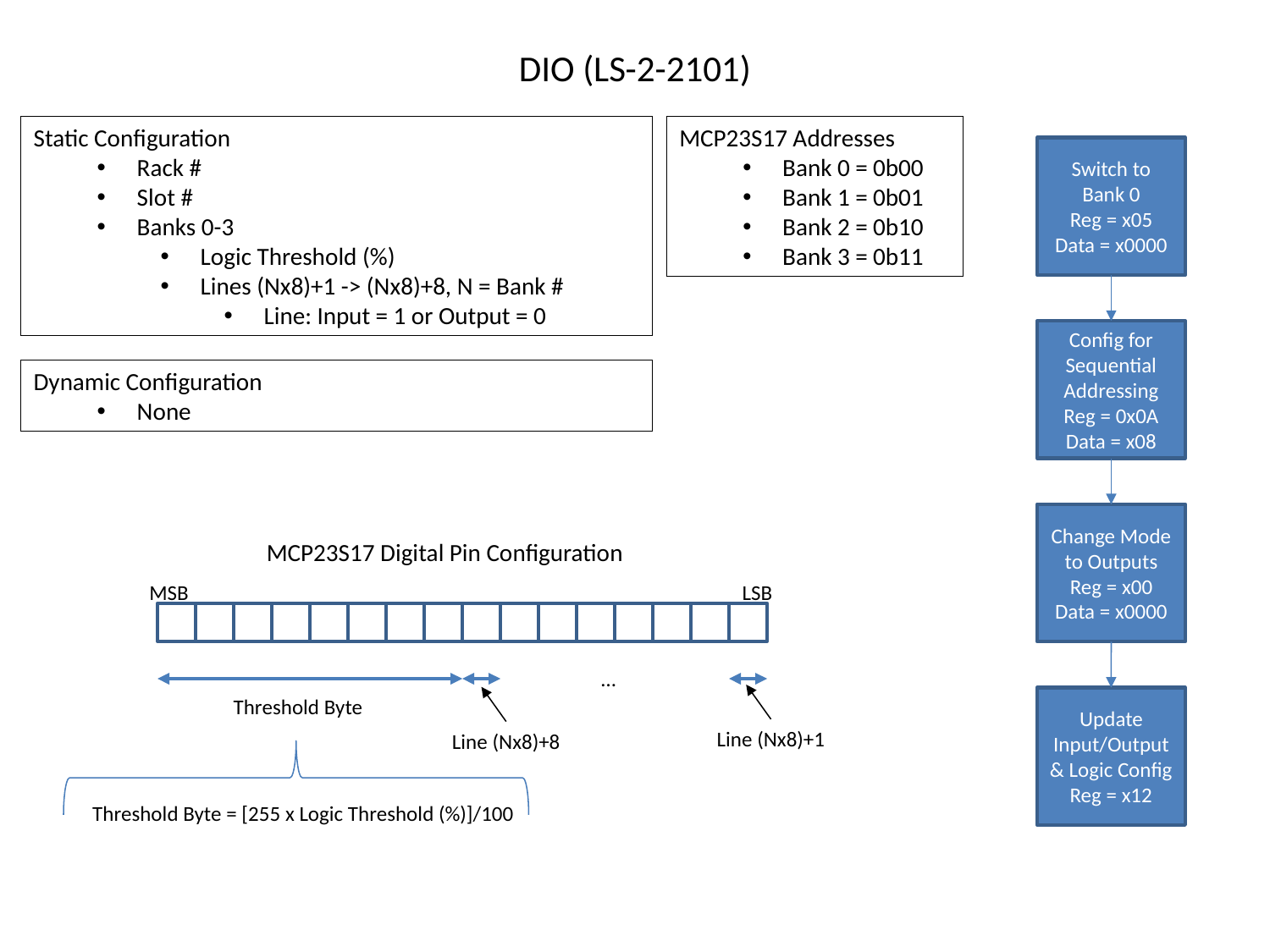

# DIO (LS-2-2101)
Static Configuration
Rack #
Slot #
Banks 0-3
Logic Threshold (%)
Lines (Nx8)+1 -> (Nx8)+8, N = Bank #
Line: Input = 1 or Output = 0
MCP23S17 Addresses
Bank 0 = 0b00
Bank 1 = 0b01
Bank 2 = 0b10
Bank 3 = 0b11
Switch to Bank 0
Reg = x05
Data = x0000
Config for Sequential Addressing
Reg = 0x0A
Data = x08
Dynamic Configuration
None
Change Mode to Outputs
Reg = x00
Data = x0000
MCP23S17 Digital Pin Configuration

LSB
MSB

…
Threshold Byte
Line (Nx8)+1
Line (Nx8)+8
Threshold Byte = [255 x Logic Threshold (%)]/100
Update Input/Output & Logic Config Reg = x12